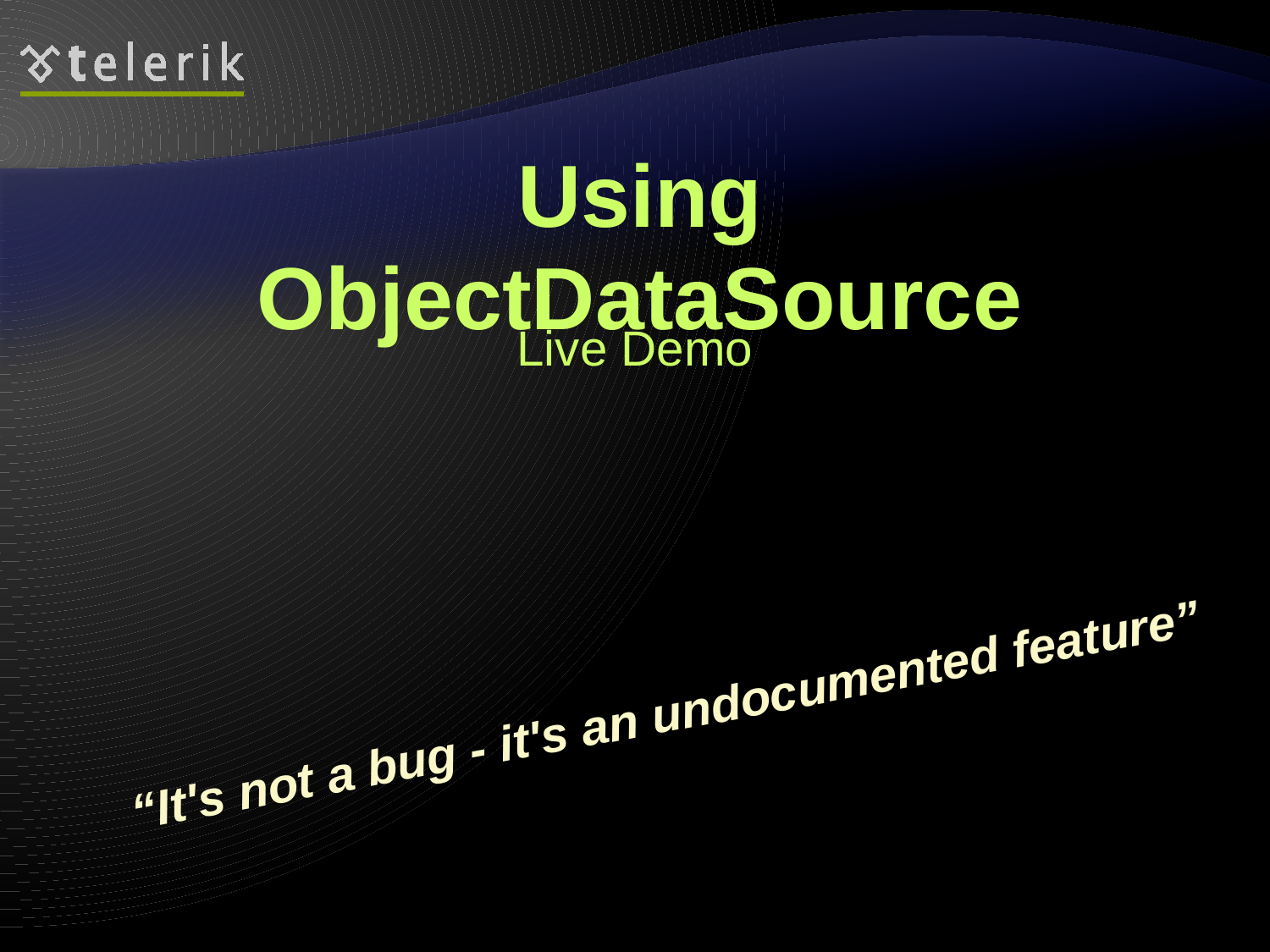

# Using ObjectDataSource
Live Demo
“It's not a bug - it's an undocumented feature”